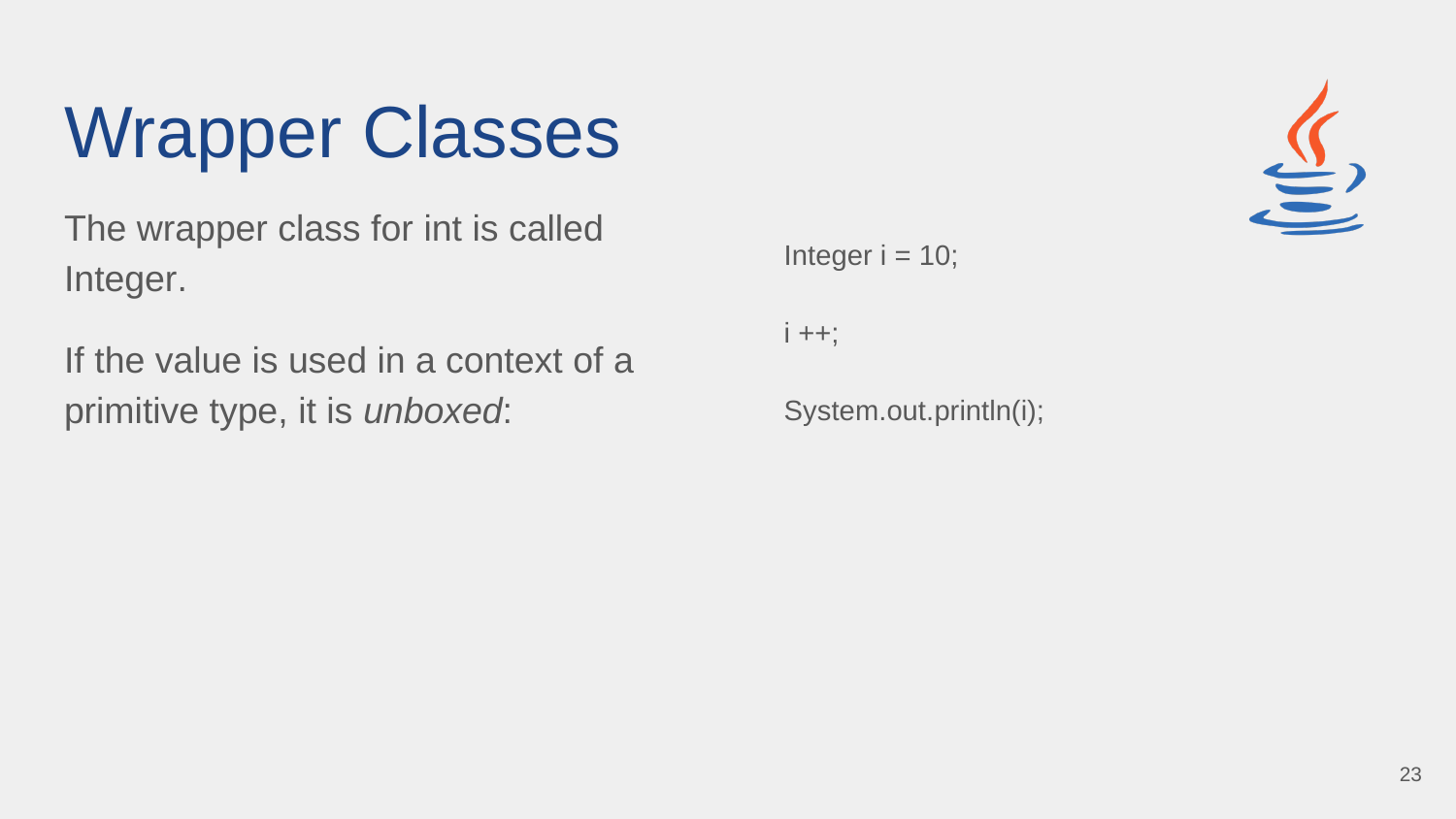

# Wrapper Classes
The wrapper class for int is called Integer.
If the value is used in a context of a primitive type, it is unboxed:

Integer i = 10;

i ++;

System.out.println(i);
23